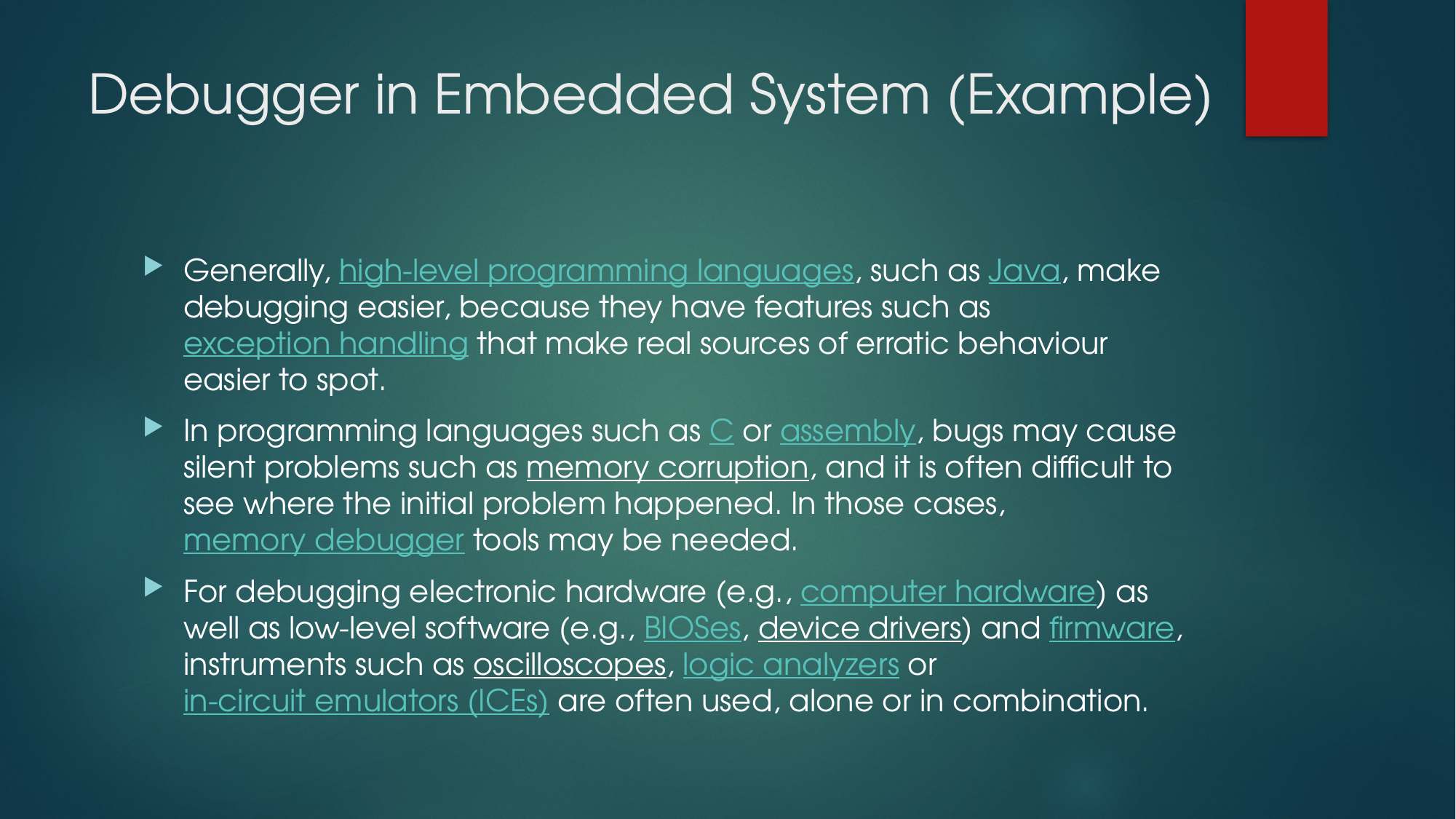

# Debugger in Embedded System (Example)
Generally, high-level programming languages, such as Java, make debugging easier, because they have features such as exception handling that make real sources of erratic behaviour easier to spot.
In programming languages such as C or assembly, bugs may cause silent problems such as memory corruption, and it is often difficult to see where the initial problem happened. In those cases, memory debugger tools may be needed.
For debugging electronic hardware (e.g., computer hardware) as well as low-level software (e.g., BIOSes, device drivers) and firmware, instruments such as oscilloscopes, logic analyzers or in-circuit emulators (ICEs) are often used, alone or in combination.